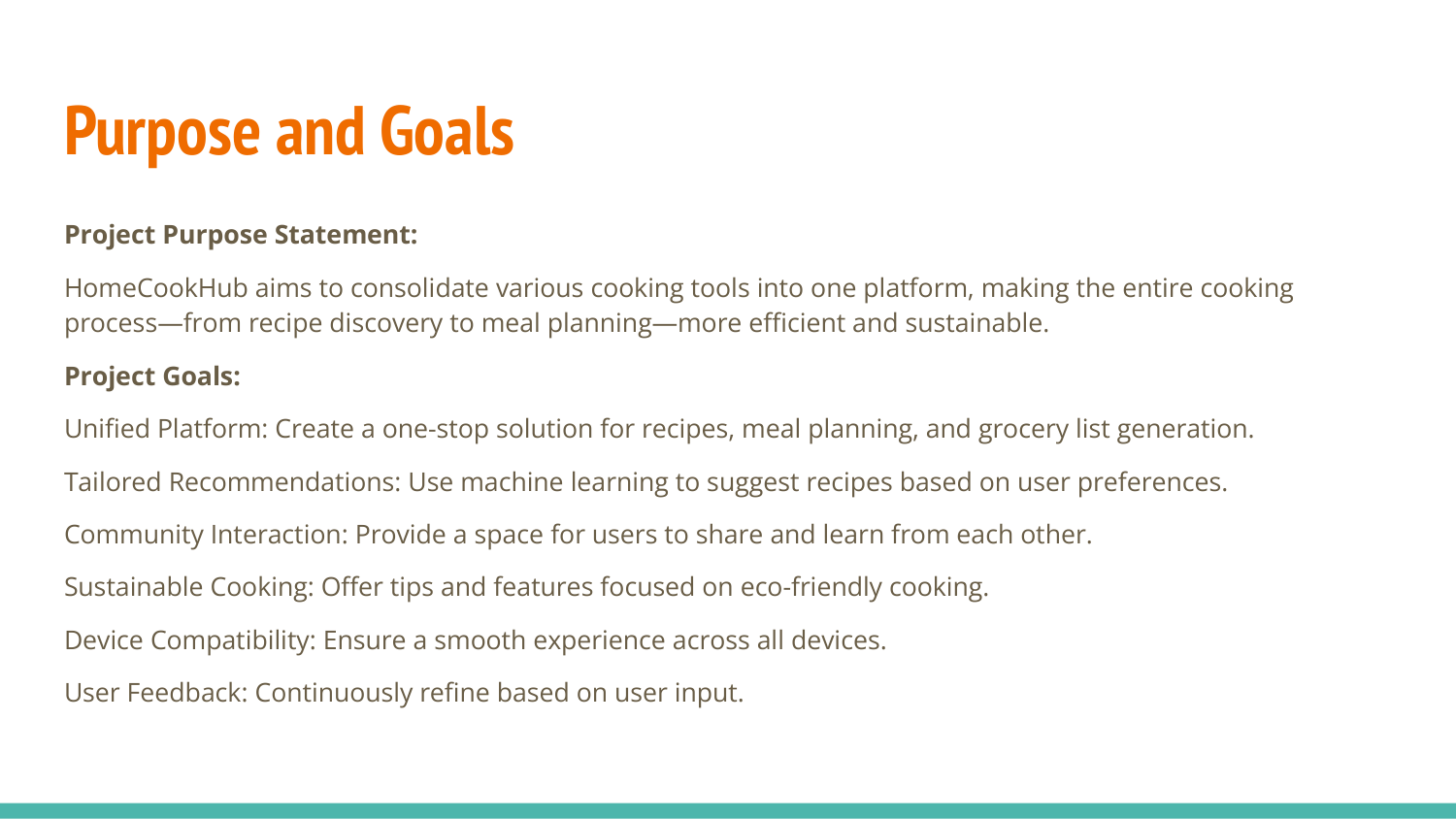

# Purpose and Goals
Project Purpose Statement:
HomeCookHub aims to consolidate various cooking tools into one platform, making the entire cooking process—from recipe discovery to meal planning—more efficient and sustainable.
Project Goals:
Unified Platform: Create a one-stop solution for recipes, meal planning, and grocery list generation.
Tailored Recommendations: Use machine learning to suggest recipes based on user preferences.
Community Interaction: Provide a space for users to share and learn from each other.
Sustainable Cooking: Offer tips and features focused on eco-friendly cooking.
Device Compatibility: Ensure a smooth experience across all devices.
User Feedback: Continuously refine based on user input.